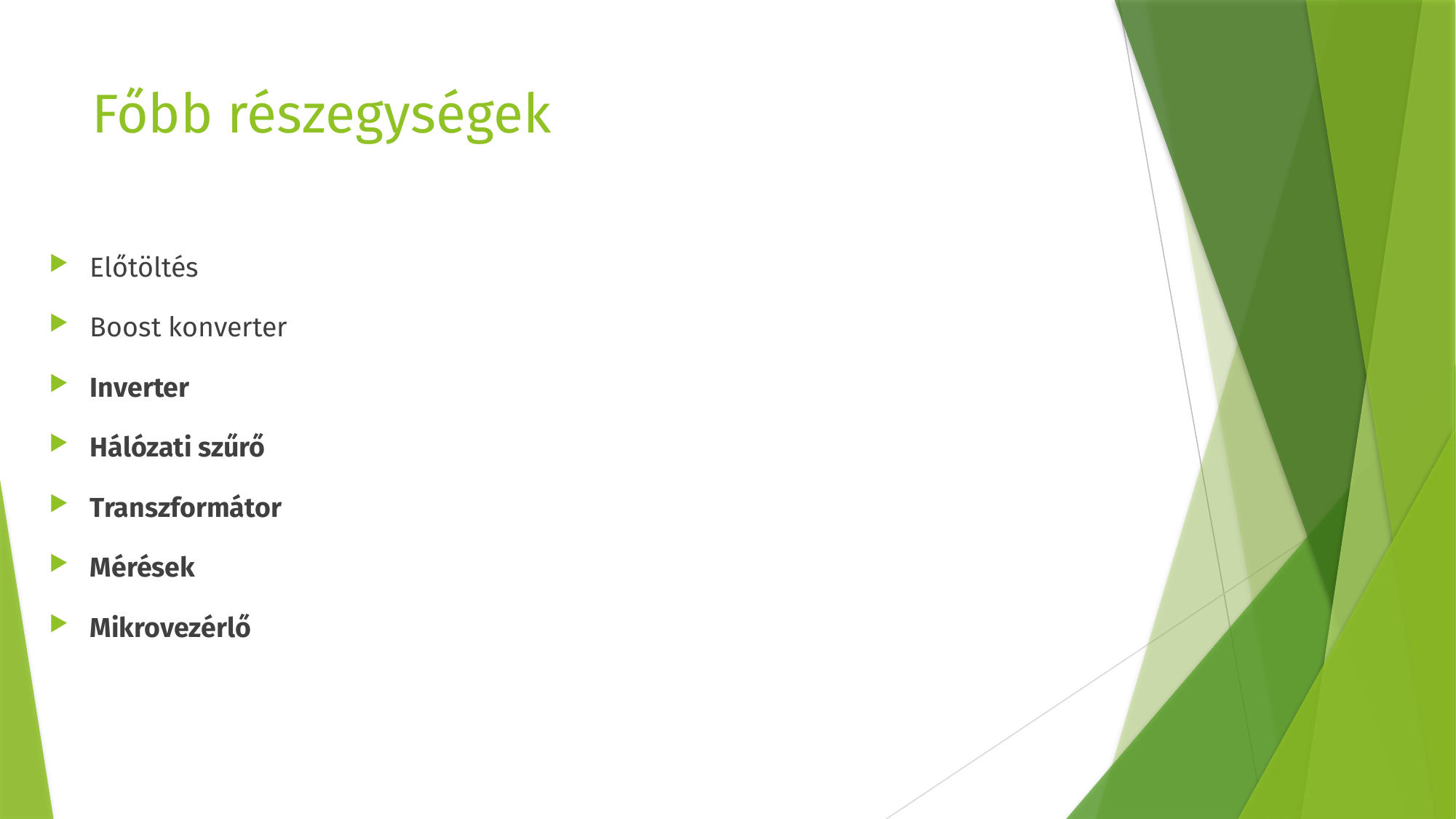

# Főbb részegységek
Előtöltés
Boost konverter
Inverter
Hálózati szűrő
Transzformátor
Mérések
Mikrovezérlő